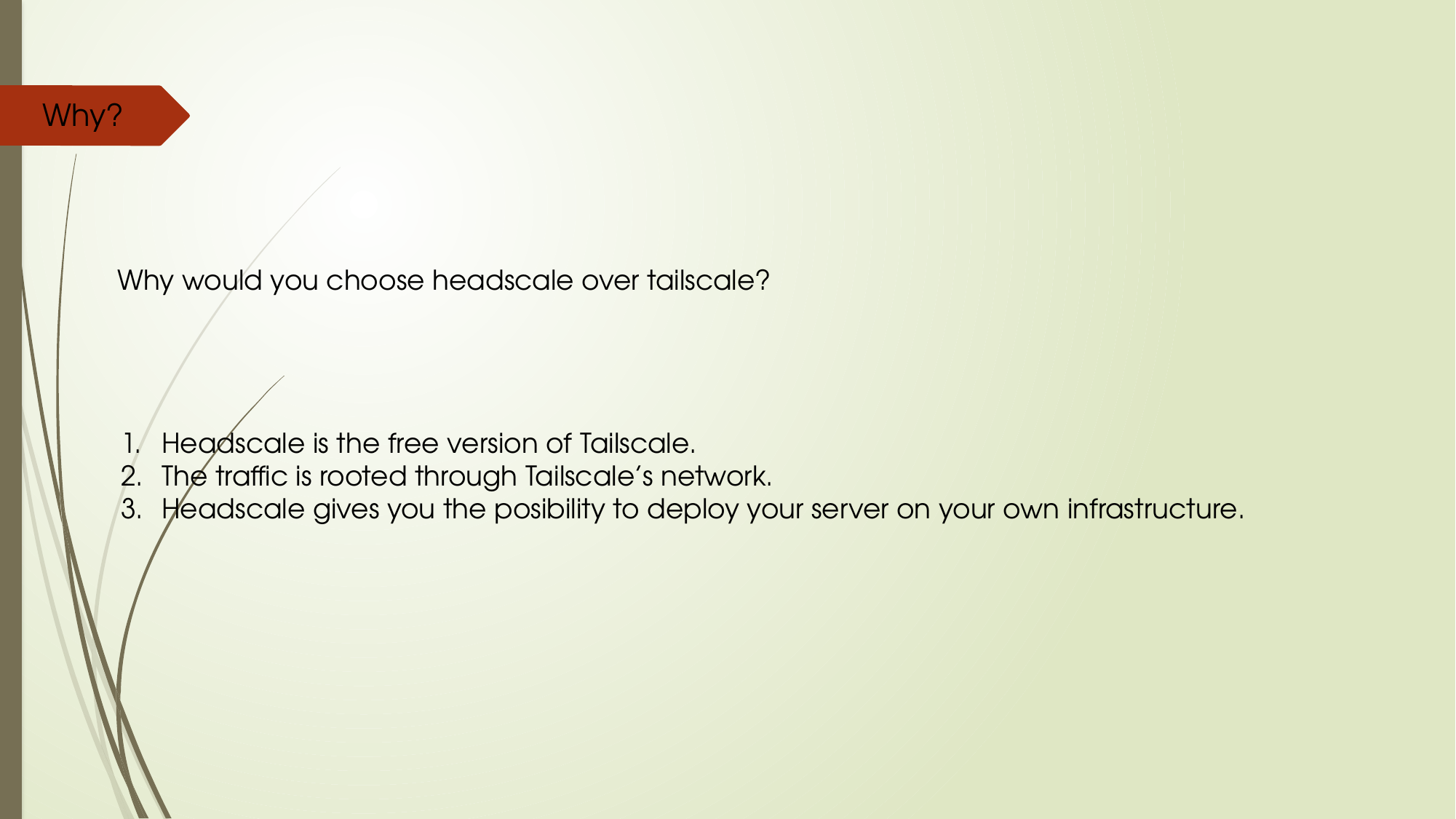

Why?
Why would you choose headscale over tailscale?
Headscale is the free version of Tailscale.
The traffic is rooted through Tailscale’s network.
Headscale gives you the posibility to deploy your server on your own infrastructure.